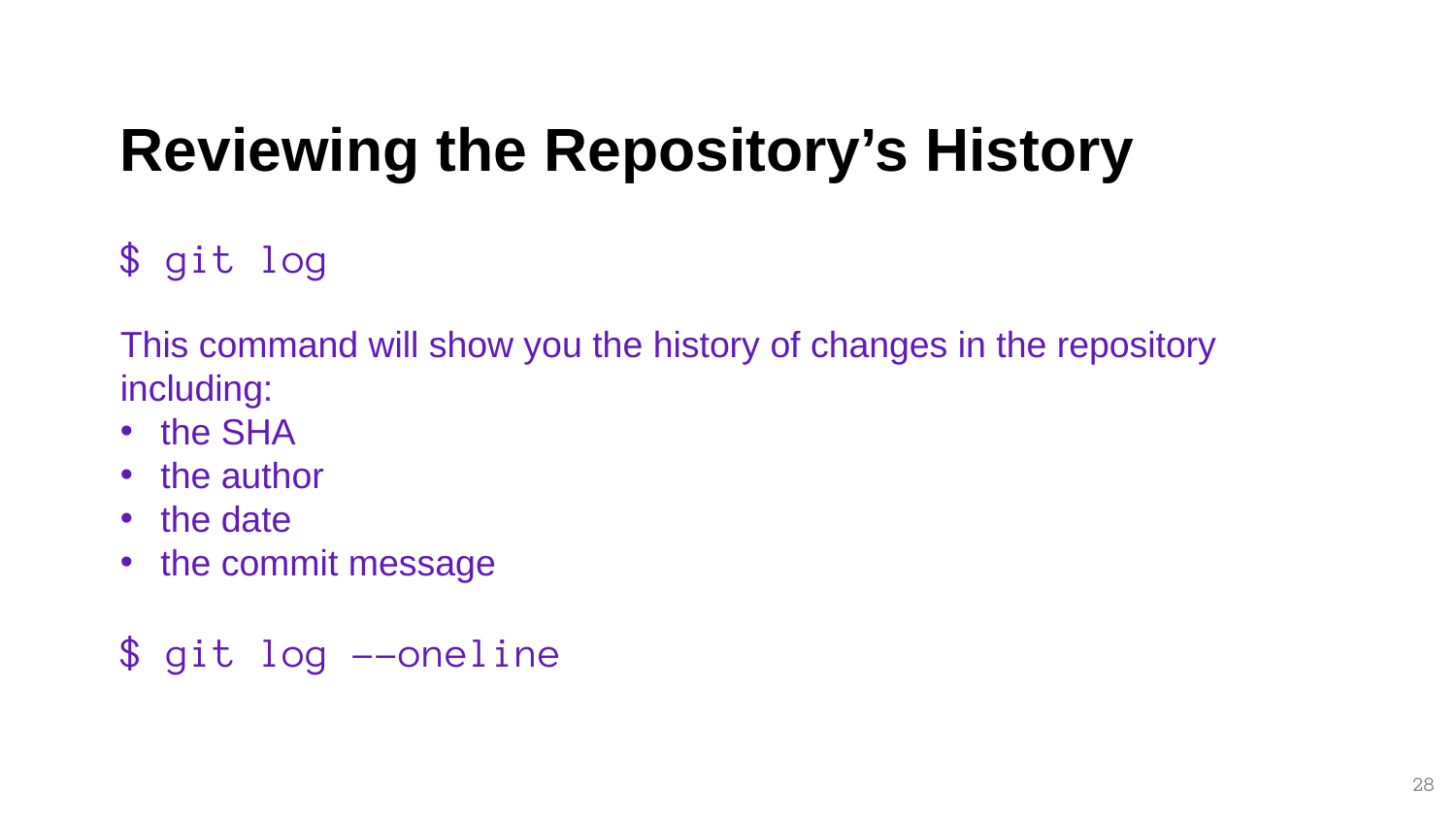

# Reviewing the Repository’s History
$ git log
This command will show you the history of changes in the repository including:
the SHA
the author
the date
the commit message
$ git log --oneline
28